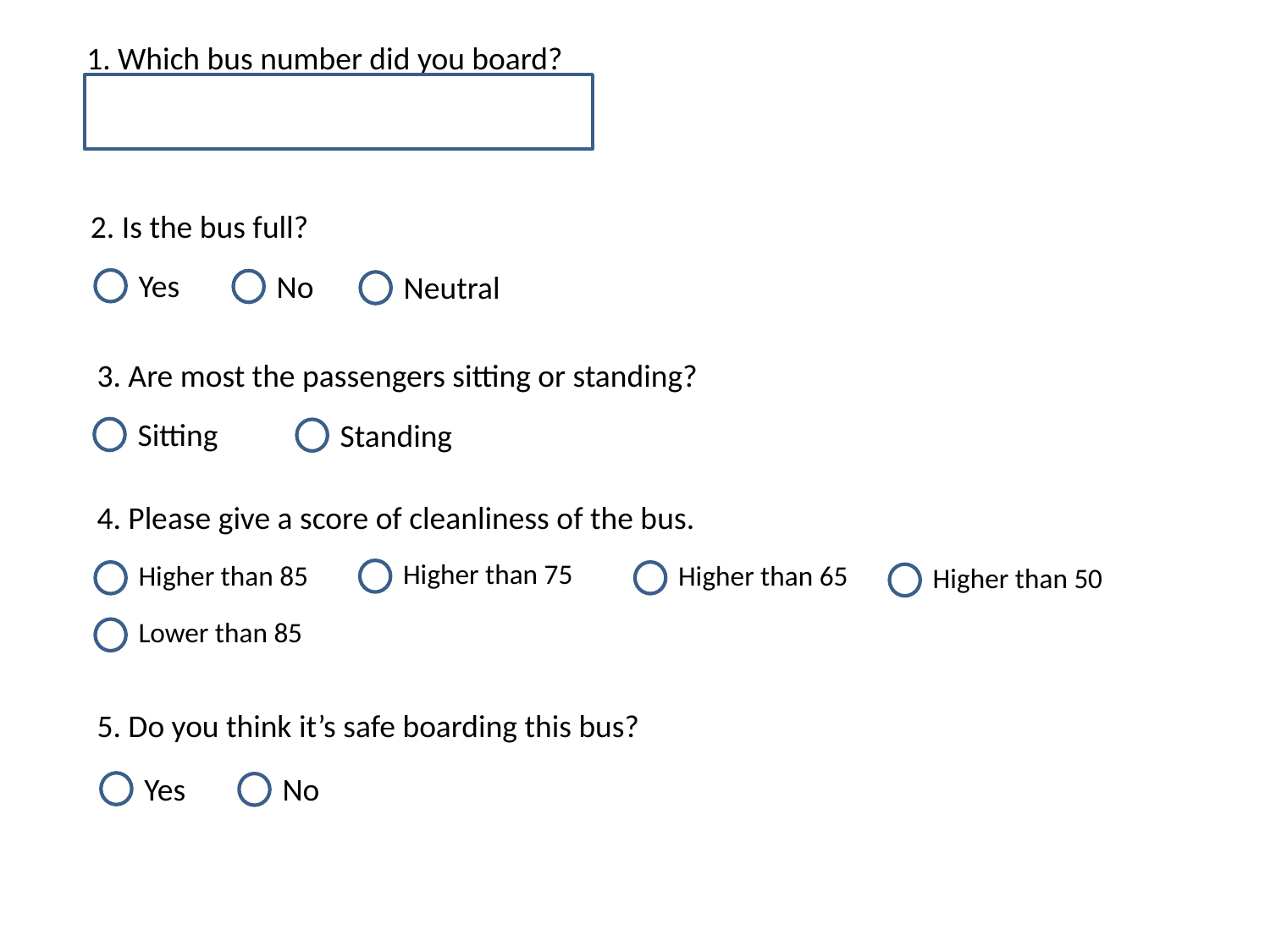

1. Which bus number did you board?

2. Is the bus full?
Yes
No
Neutral

3. Are most the passengers sitting or standing?
Sitting
Standing

4. Please give a score of cleanliness of the bus.
Higher than 75
Higher than 85
Higher than 65
Higher than 50

Lower than 85

5. Do you think it’s safe boarding this bus?
Yes
No